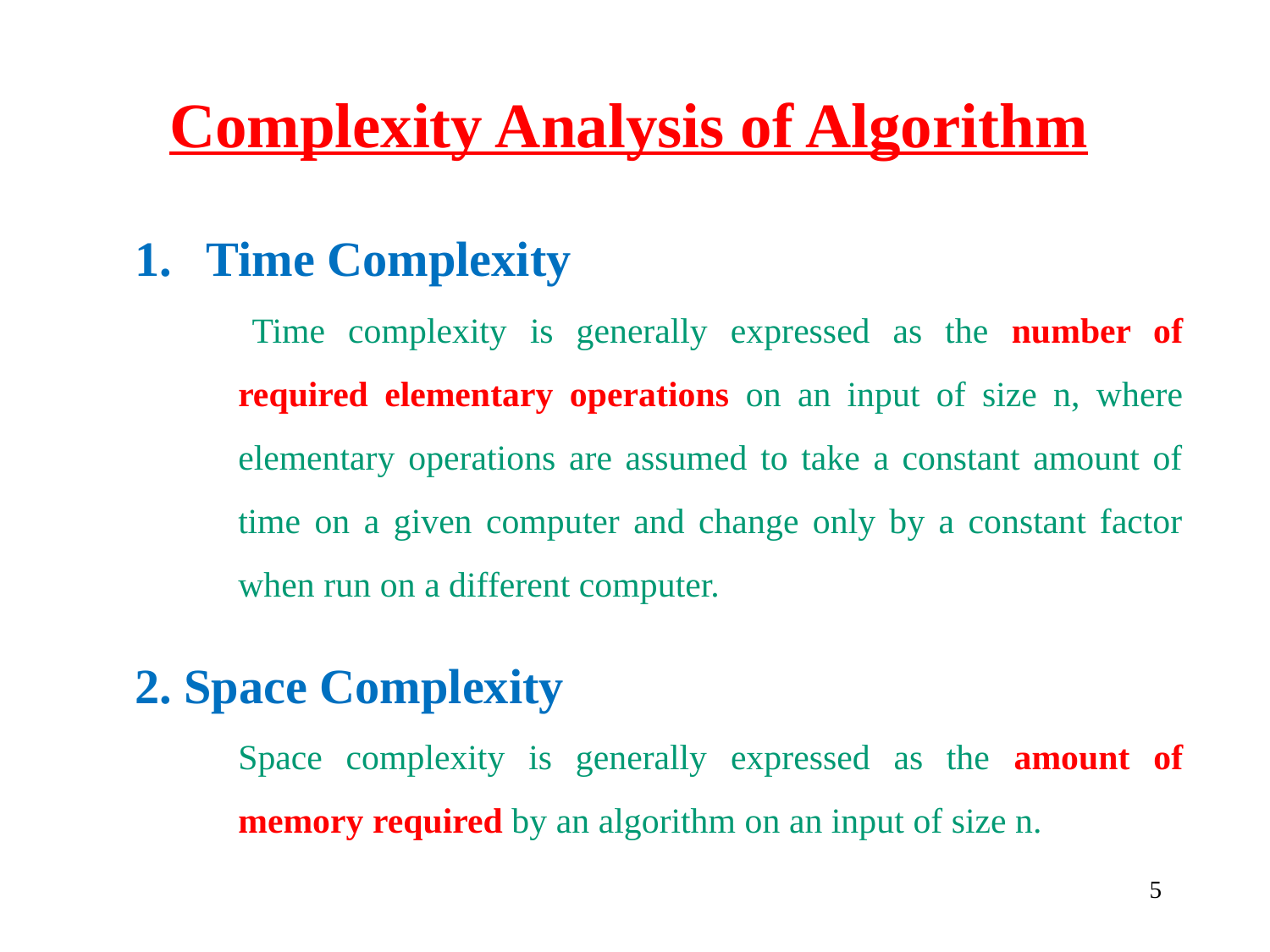

Complexity Analysis of Algorithm
Time Complexity
 	Time complexity is generally expressed as the number of required elementary operations on an input of size n, where elementary operations are assumed to take a constant amount of time on a given computer and change only by a constant factor when run on a different computer.
2. Space Complexity
	Space complexity is generally expressed as the amount of memory required by an algorithm on an input of size n.

5